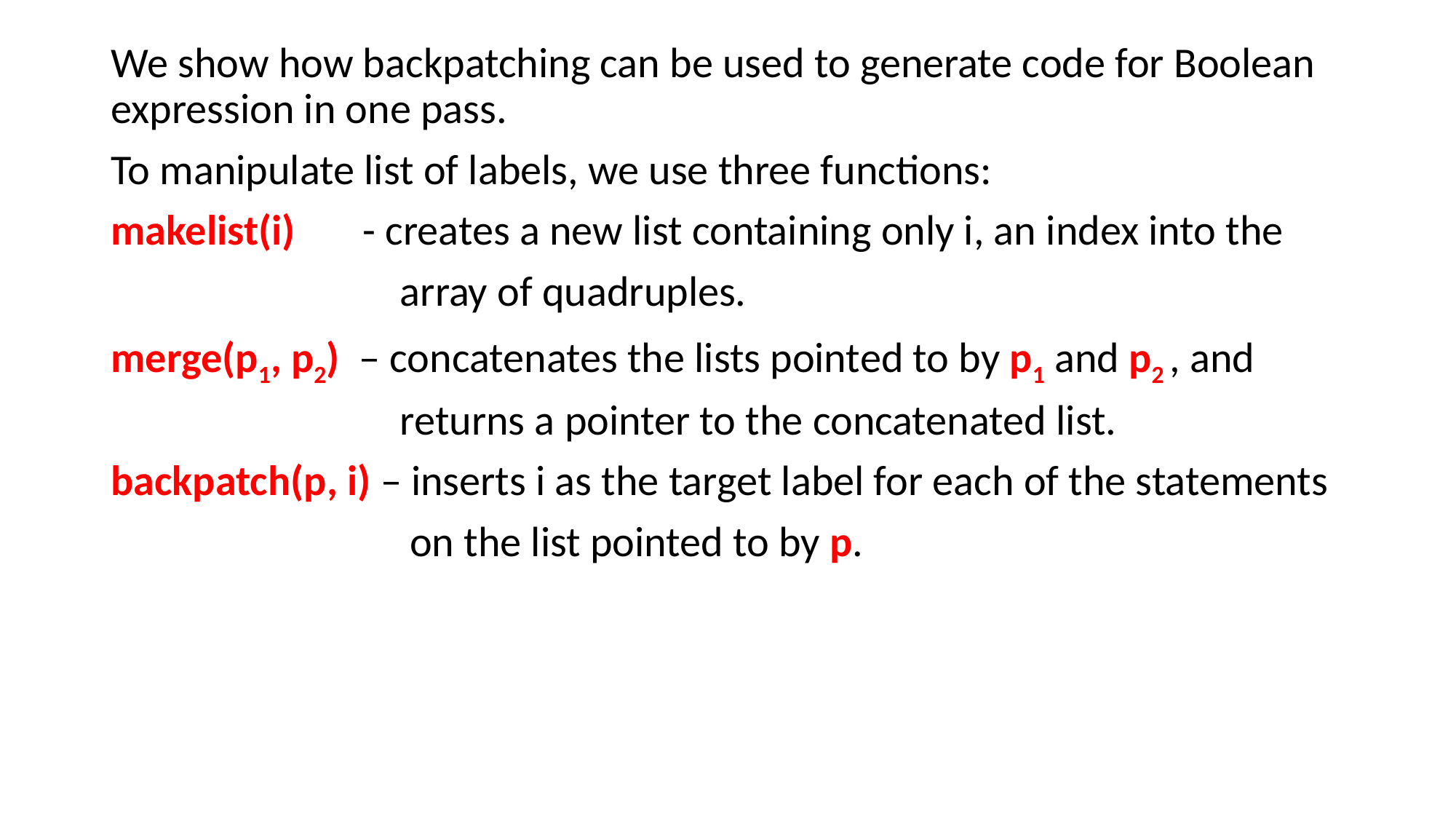

We show how backpatching can be used to generate code for Boolean expression in one pass.
To manipulate list of labels, we use three functions:
makelist(i)       - creates a new list containing only i, an index into the
                              array of quadruples.
merge(p1, p2)  – concatenates the lists pointed to by p1 and p2 , and
                              returns a pointer to the concatenated list.
backpatch(p, i) – inserts i as the target label for each of the statements
                               on the list pointed to by p.